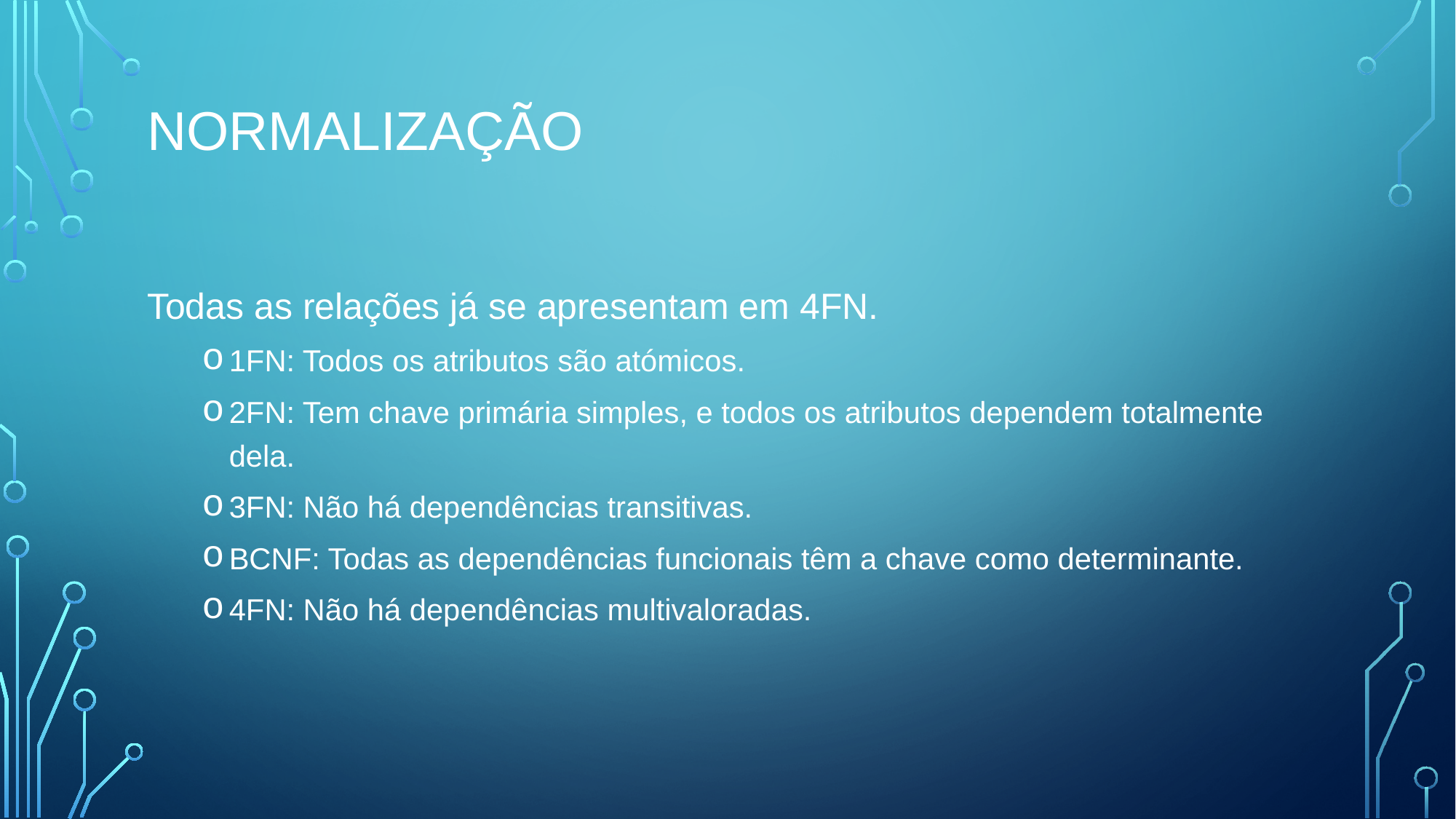

# Normalização

Todas as relações já se apresentam em 4FN.
1FN: Todos os atributos são atómicos.
2FN: Tem chave primária simples, e todos os atributos dependem totalmente dela.
3FN: Não há dependências transitivas.
BCNF: Todas as dependências funcionais têm a chave como determinante.
4FN: Não há dependências multivaloradas.